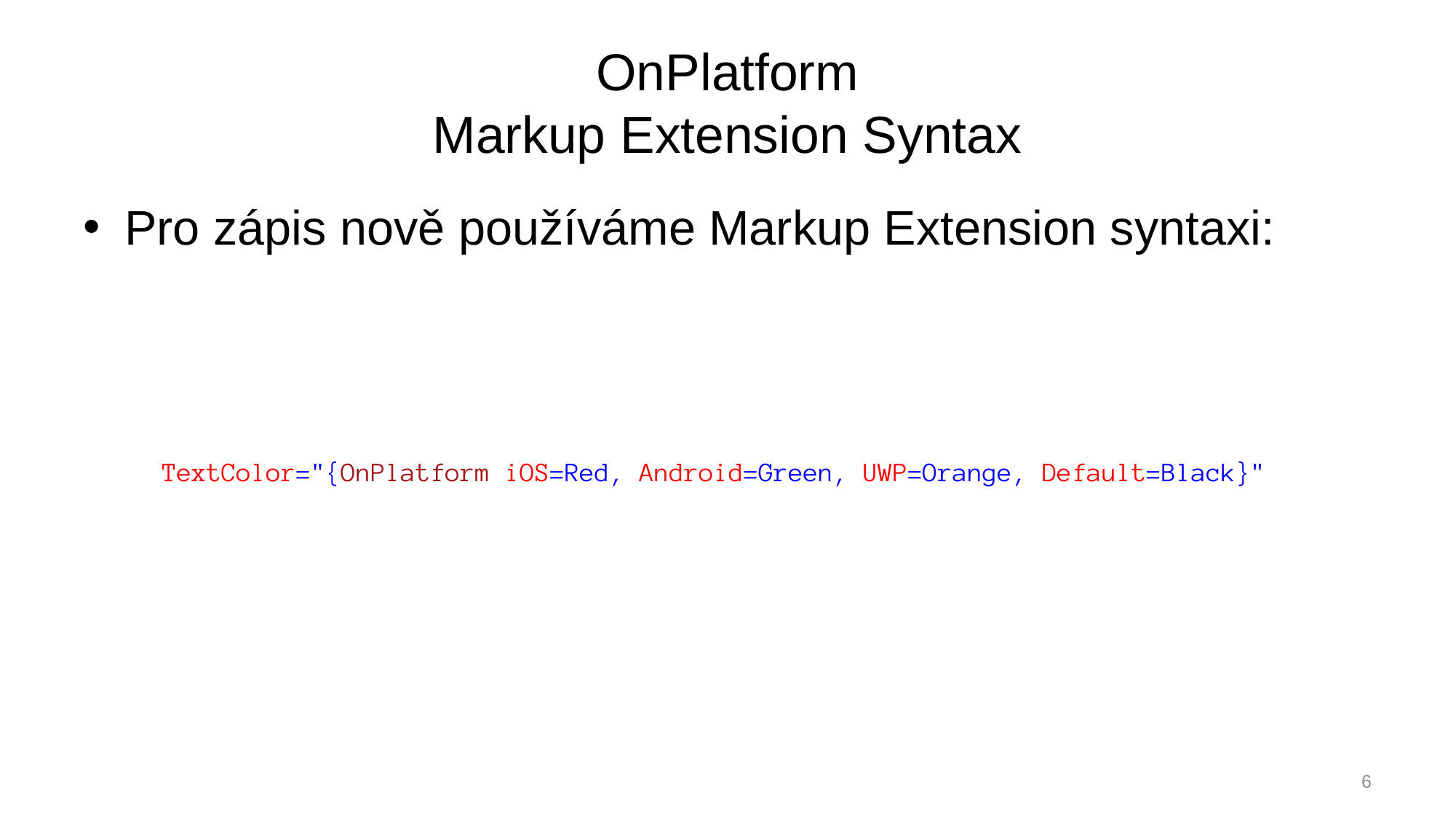

# OnPlatform Markup Extension Syntax
Pro zápis nově používáme Markup Extension syntaxi:
TextColor="{OnPlatform iOS=Red, Android=Green, UWP=Orange, Default=Black}"
6